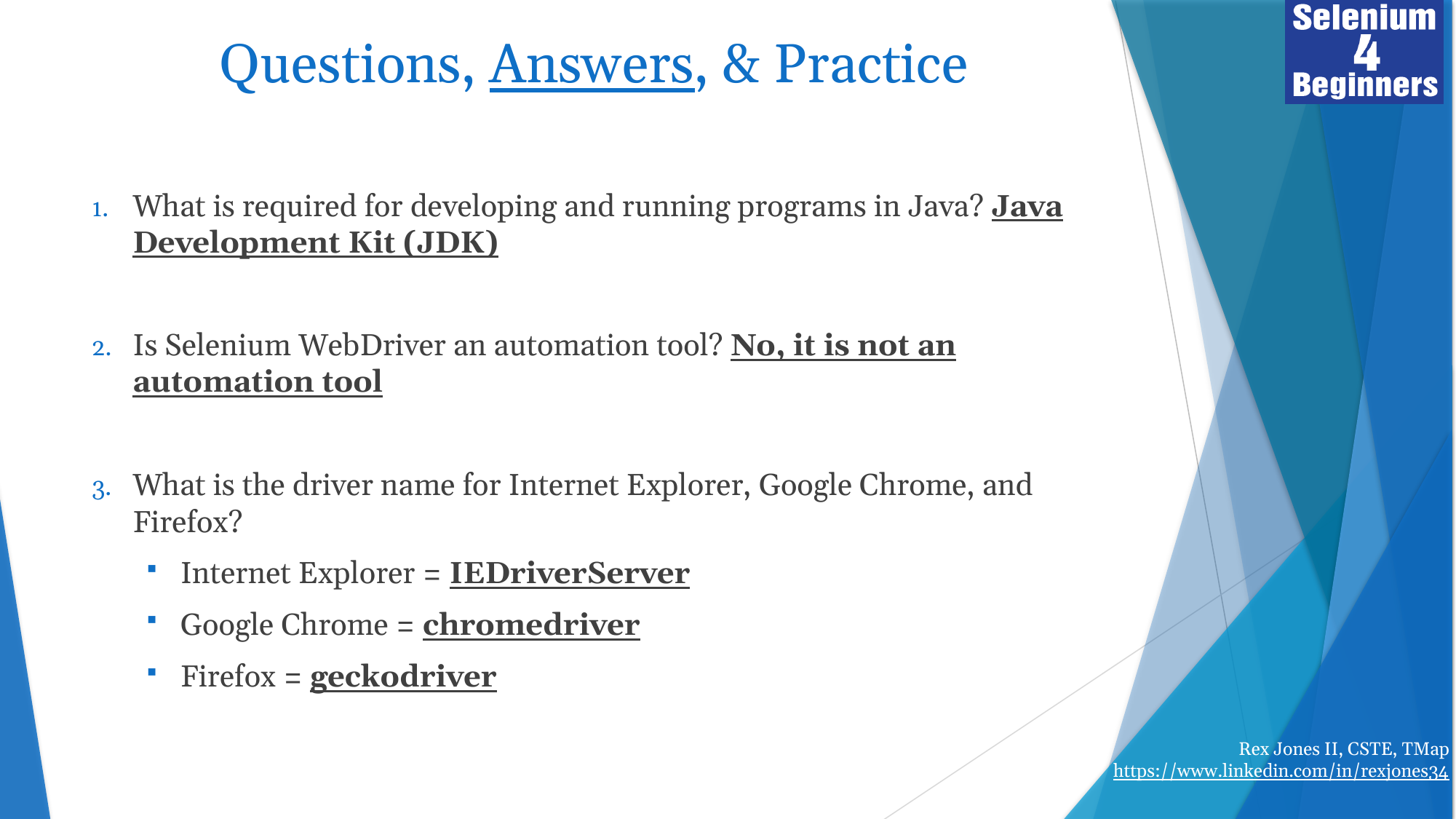

# Questions, Answers, & Practice
What is required for developing and running programs in Java? Java Development Kit (JDK)

Is Selenium WebDriver an automation tool? No, it is not an automation tool

What is the driver name for Internet Explorer, Google Chrome, and Firefox?
Internet Explorer = IEDriverServer
Google Chrome = chromedriver
Firefox = geckodriver